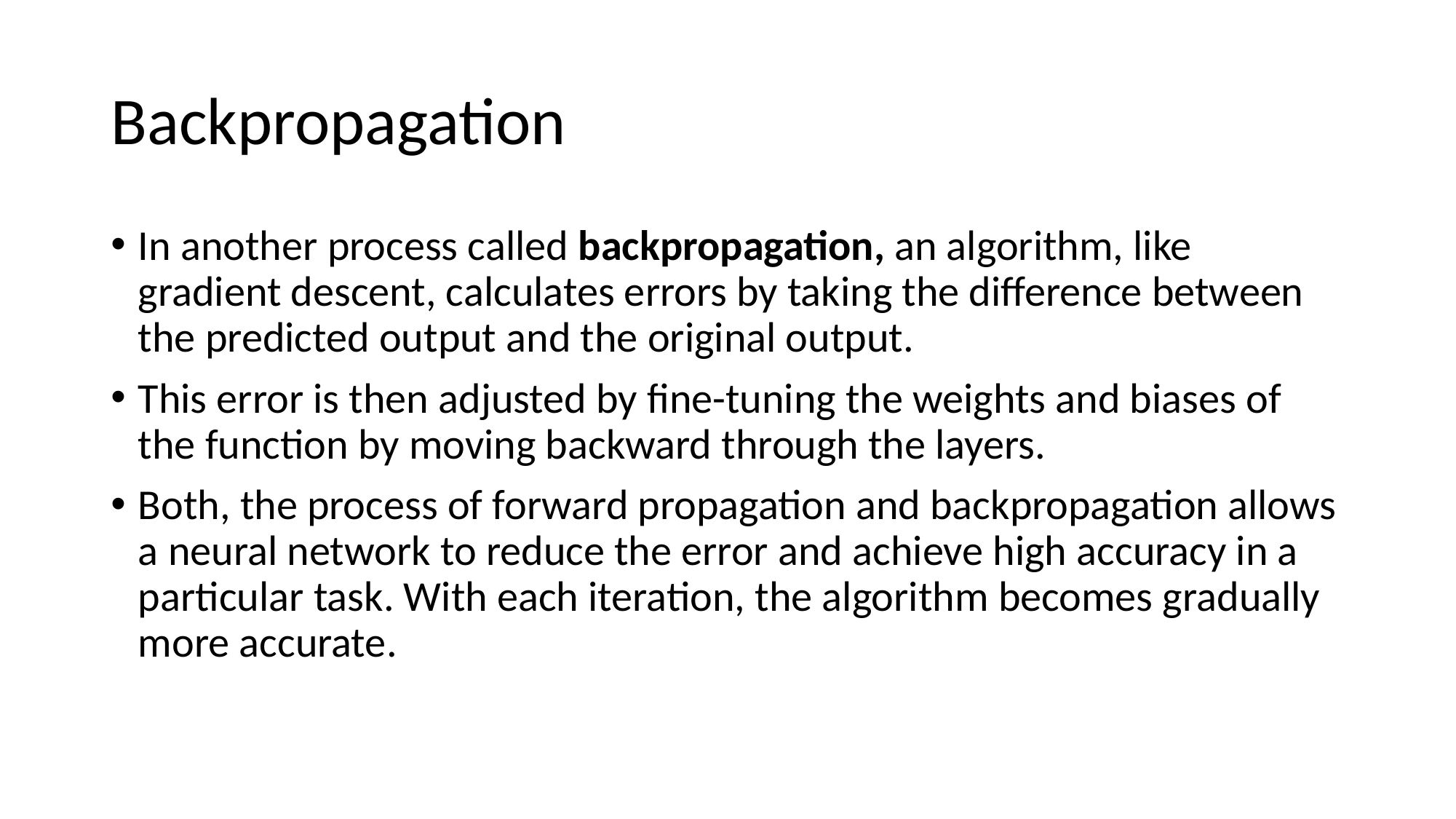

# Backpropagation
In another process called backpropagation, an algorithm, like gradient descent, calculates errors by taking the difference between the predicted output and the original output.
This error is then adjusted by fine-tuning the weights and biases of the function by moving backward through the layers.
Both, the process of forward propagation and backpropagation allows a neural network to reduce the error and achieve high accuracy in a particular task. With each iteration, the algorithm becomes gradually more accurate.